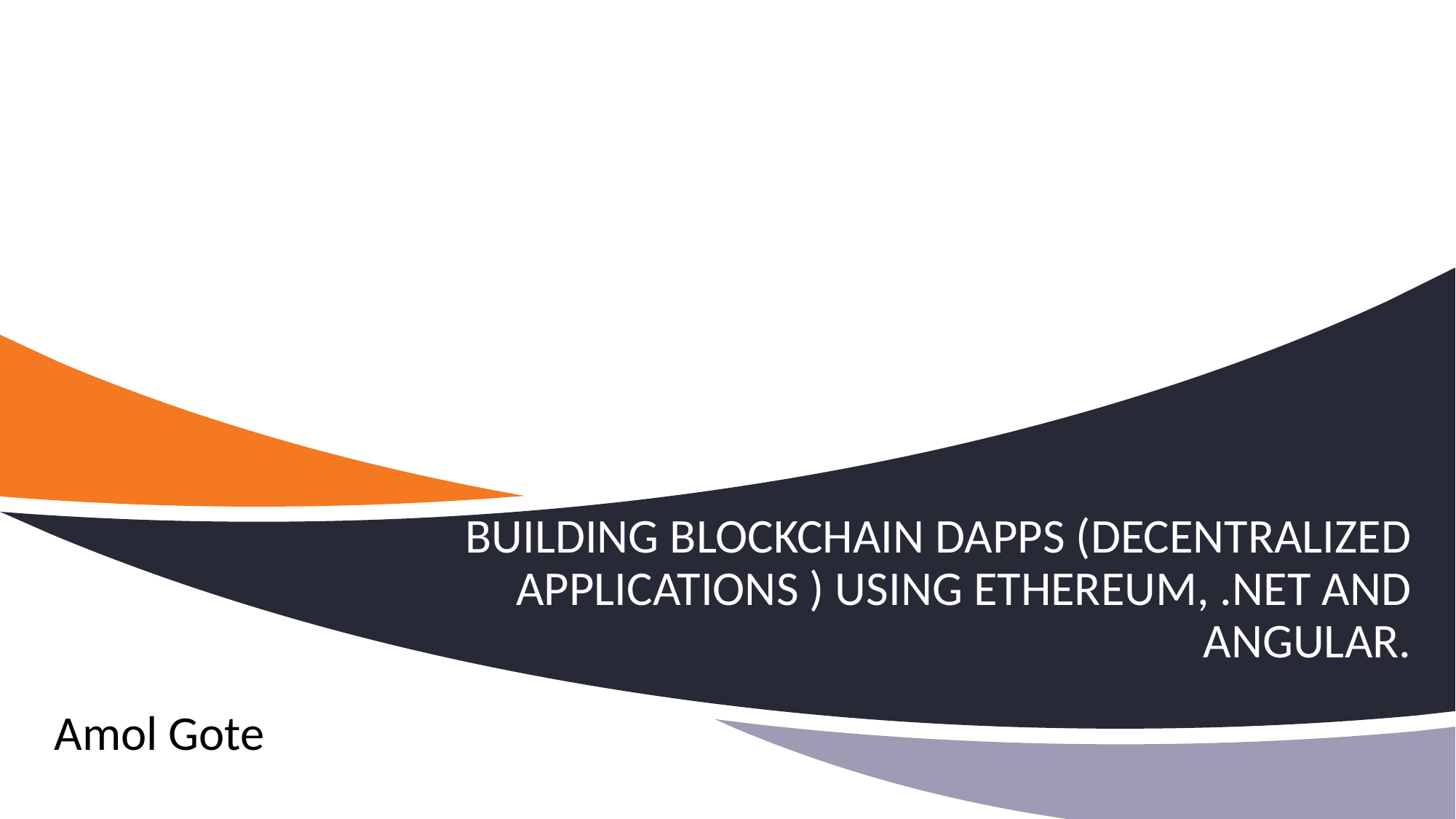

# Building Blockchain Dapps (Decentralized Applications ) using Ethereum, .Net and Angular.
Amol Gote